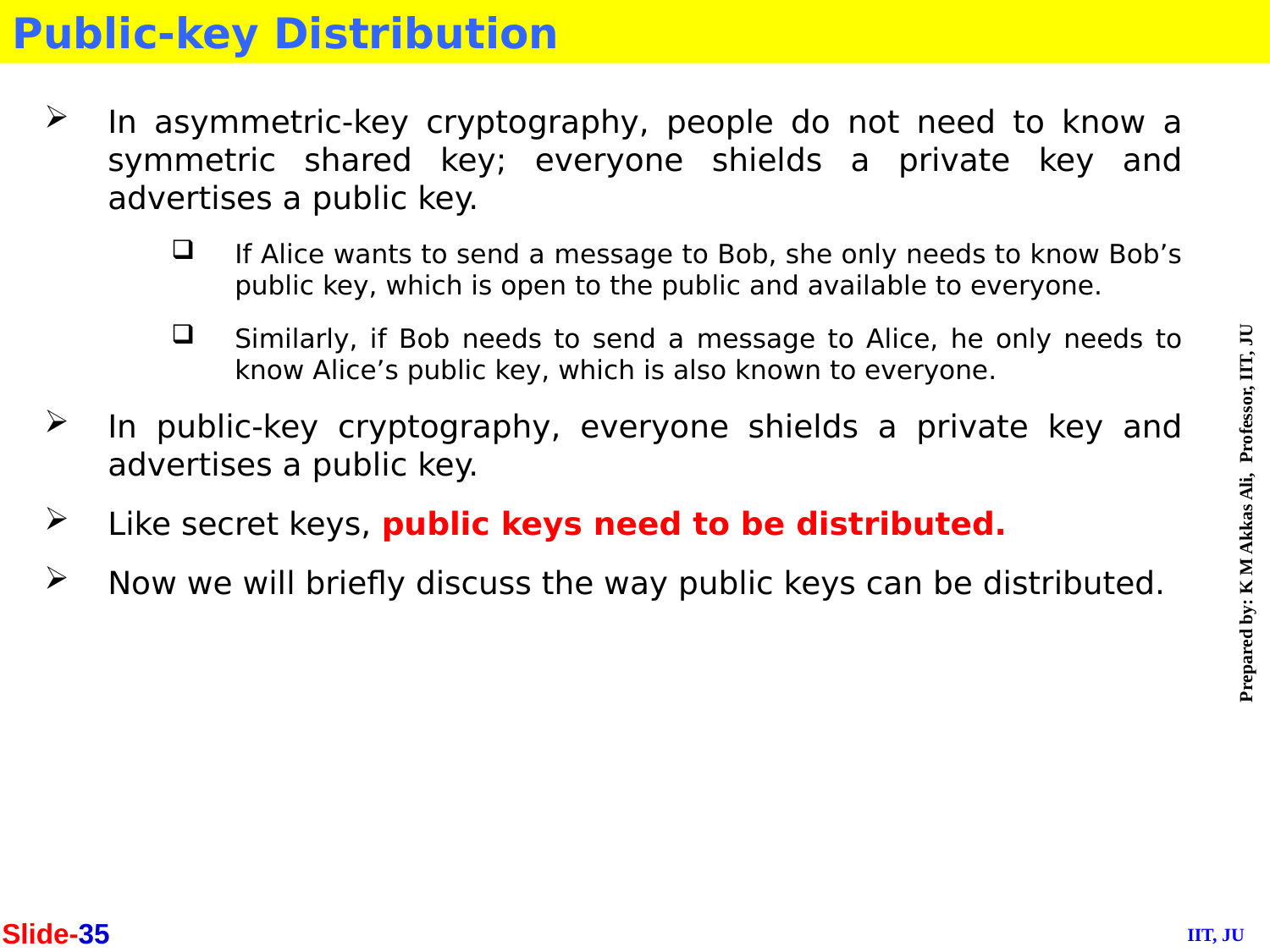

Public-key Distribution
In asymmetric-key cryptography, people do not need to know a symmetric shared key; everyone shields a private key and advertises a public key.
If Alice wants to send a message to Bob, she only needs to know Bob’s public key, which is open to the public and available to everyone.
Similarly, if Bob needs to send a message to Alice, he only needs to know Alice’s public key, which is also known to everyone.
In public-key cryptography, everyone shields a private key and advertises a public key.
Like secret keys, public keys need to be distributed.
Now we will briefly discuss the way public keys can be distributed.

Slide-35